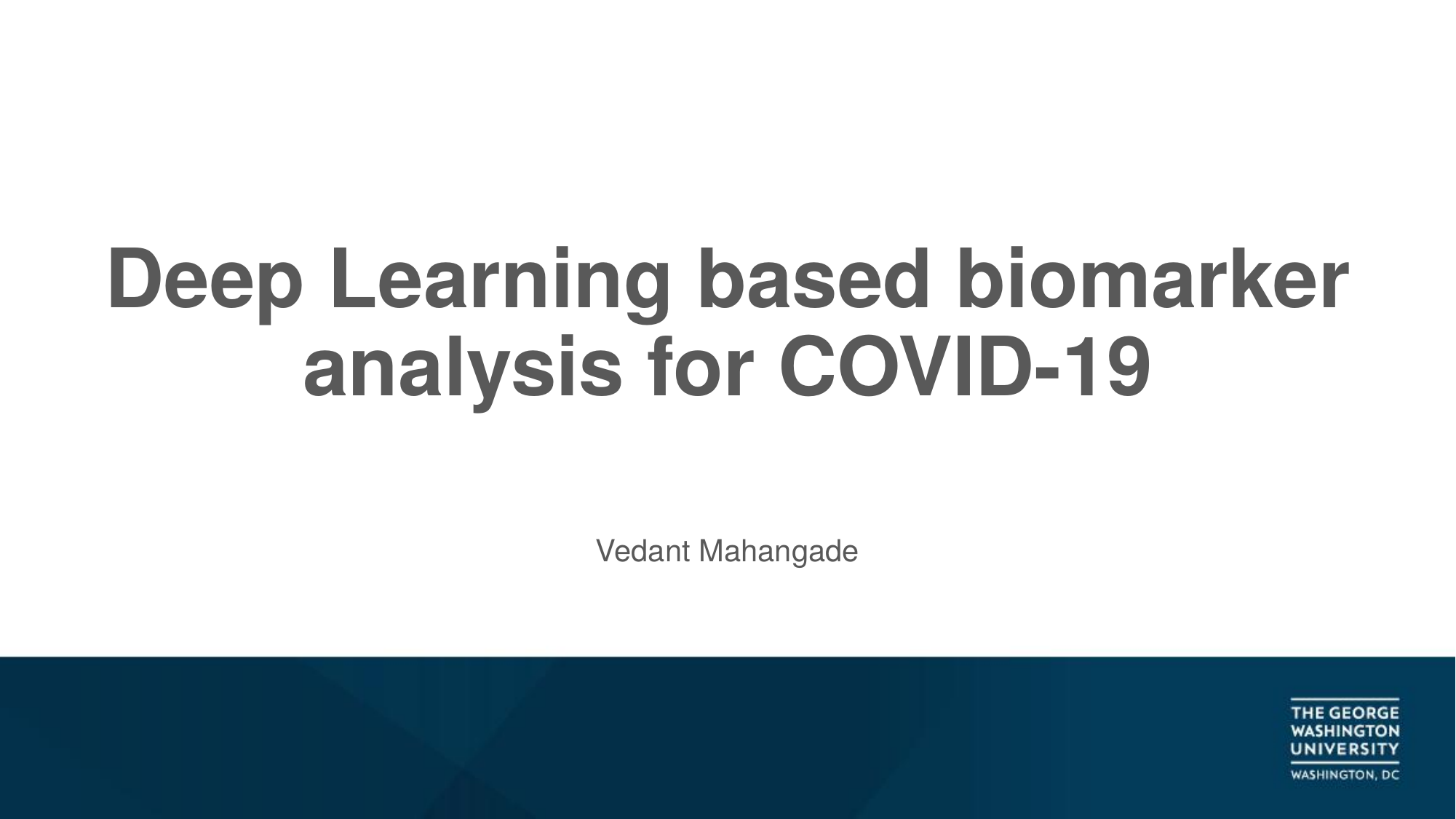

# Deep Learning based biomarker analysis for COVID-19
Vedant Mahangade